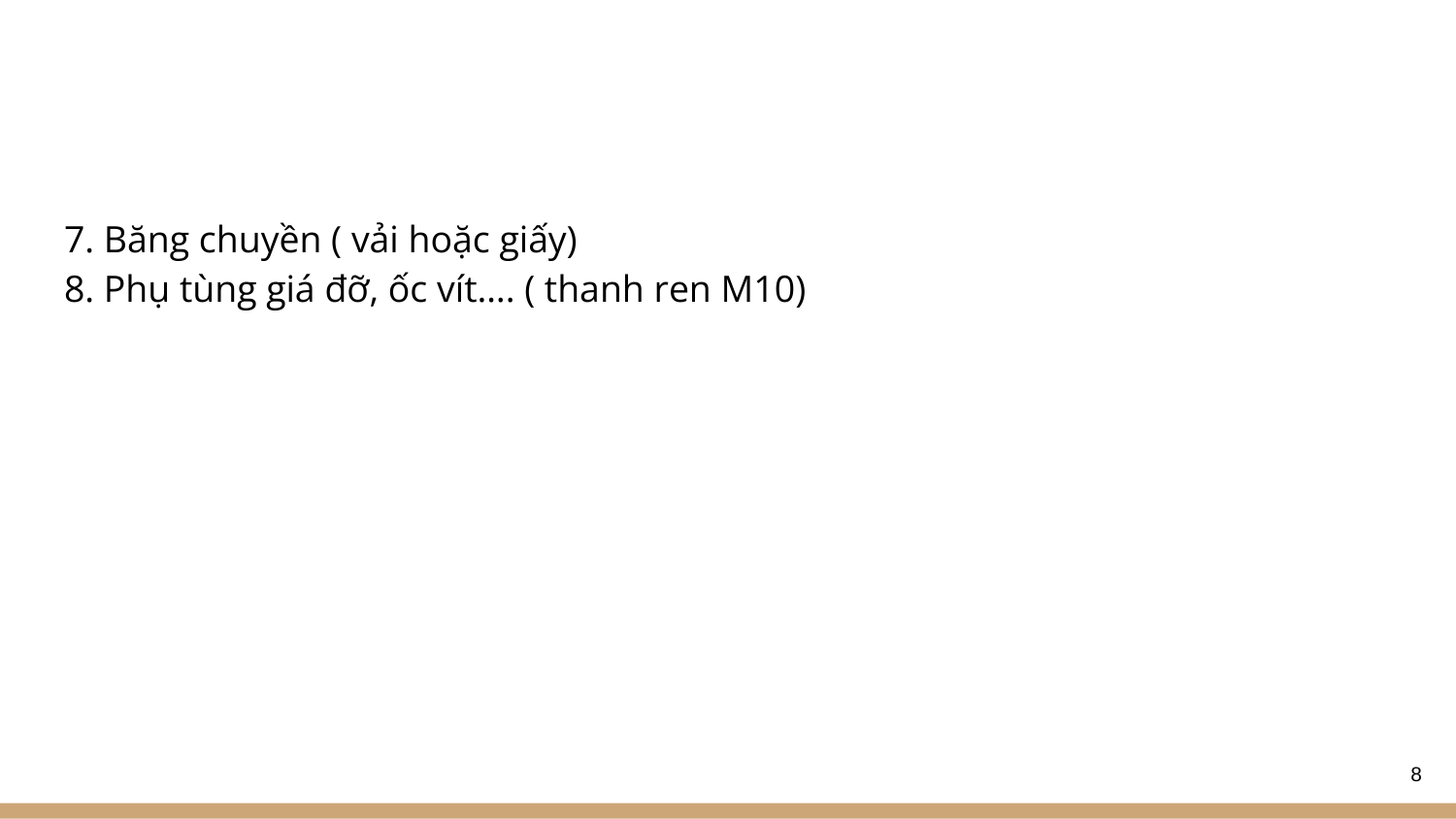

#
7. Băng chuyền ( vải hoặc giấy)
8. Phụ tùng giá đỡ, ốc vít…. ( thanh ren M10)
8